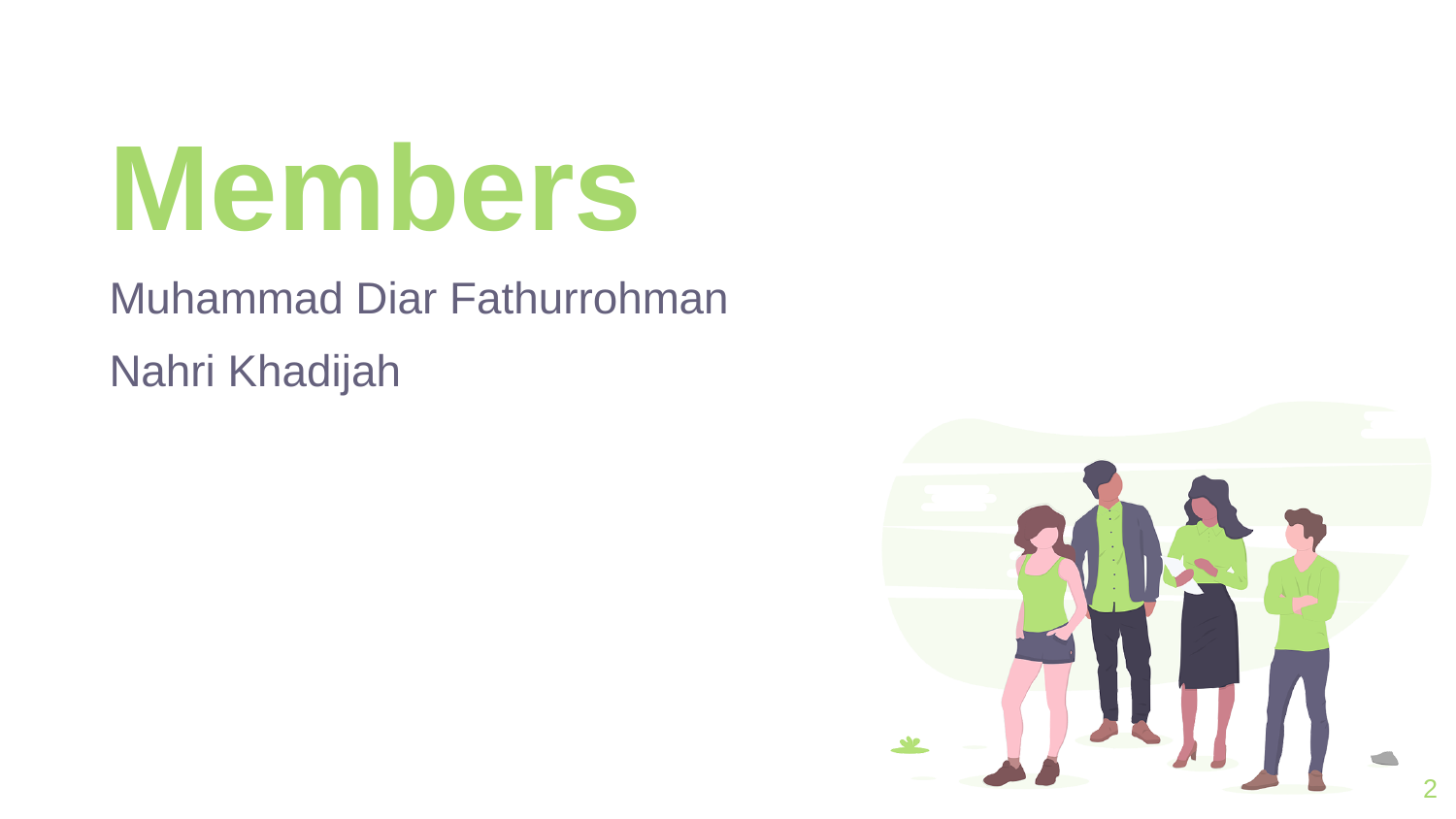

Members
Muhammad Diar Fathurrohman
Nahri Khadijah

2